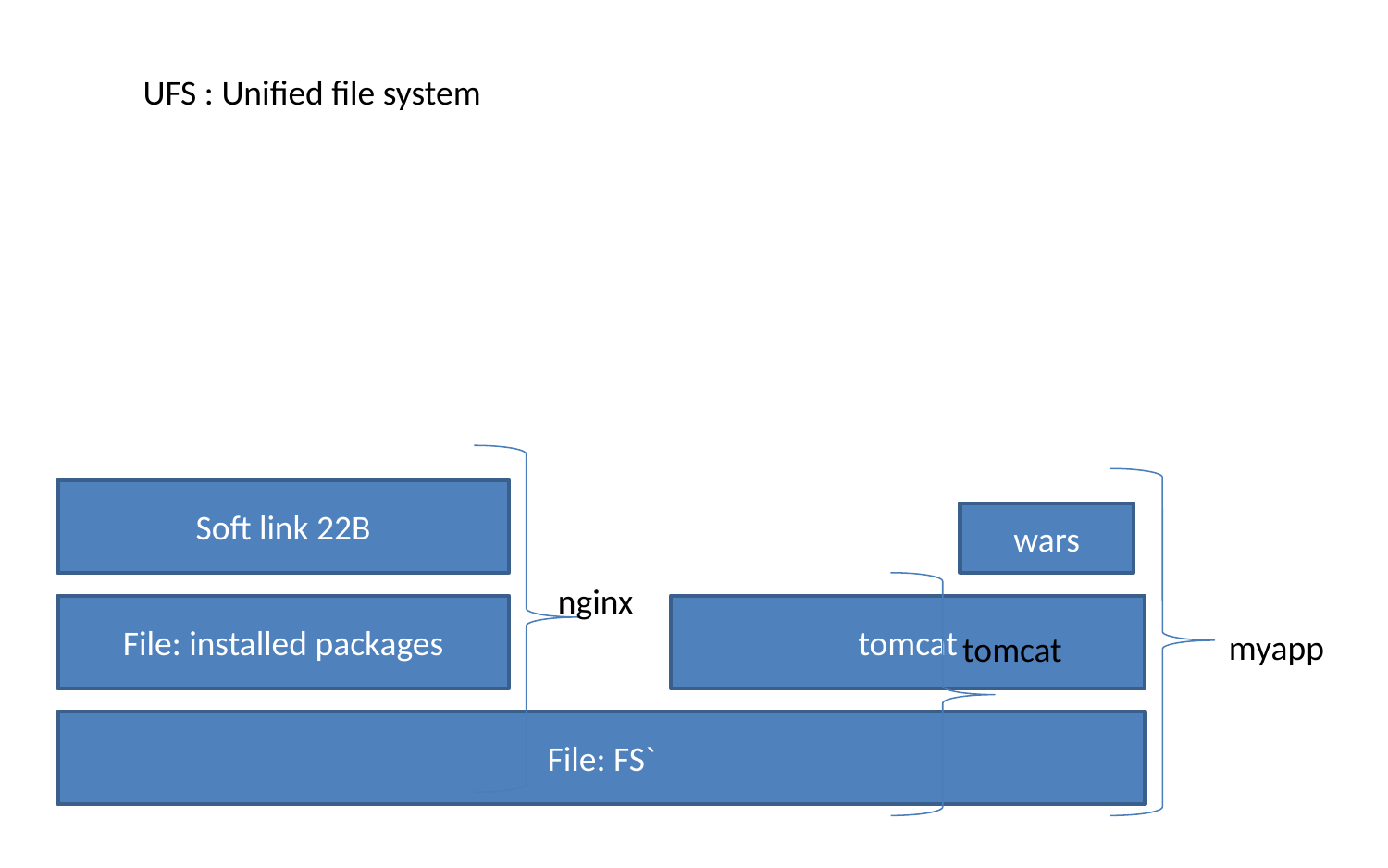

UFS : Unified file system

Soft link 22B
wars
nginx

File: installed packages
tomcat
myapp
tomcat
File: FS`